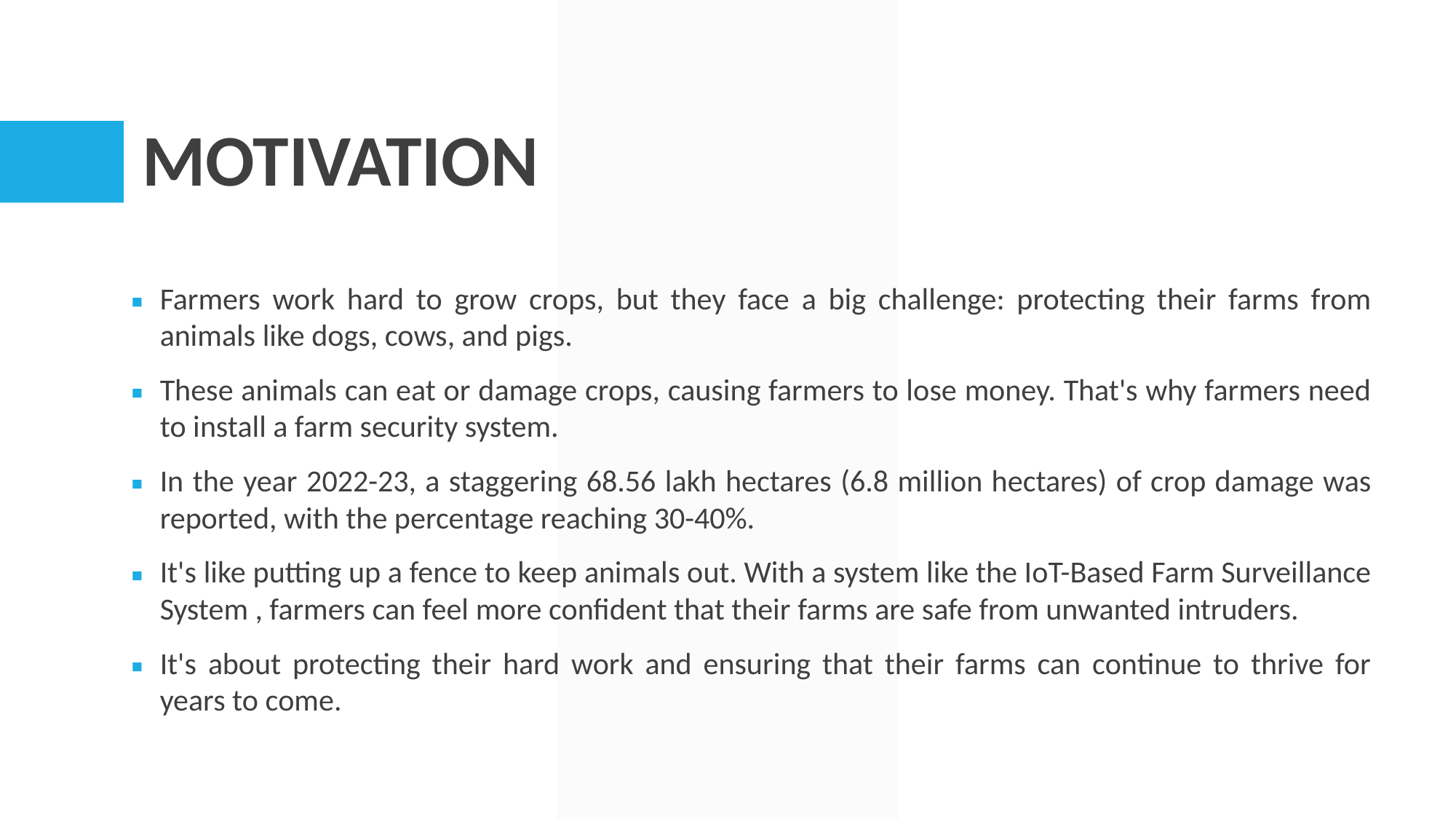

# MOTIVATION
Farmers work hard to grow crops, but they face a big challenge: protecting their farms from animals like dogs, cows, and pigs.
These animals can eat or damage crops, causing farmers to lose money. That's why farmers need to install a farm security system.
In the year 2022-23, a staggering 68.56 lakh hectares (6.8 million hectares) of crop damage was reported, with the percentage reaching 30-40%.
It's like putting up a fence to keep animals out. With a system like the IoT-Based Farm Surveillance System , farmers can feel more confident that their farms are safe from unwanted intruders.
It's about protecting their hard work and ensuring that their farms can continue to thrive for years to come.